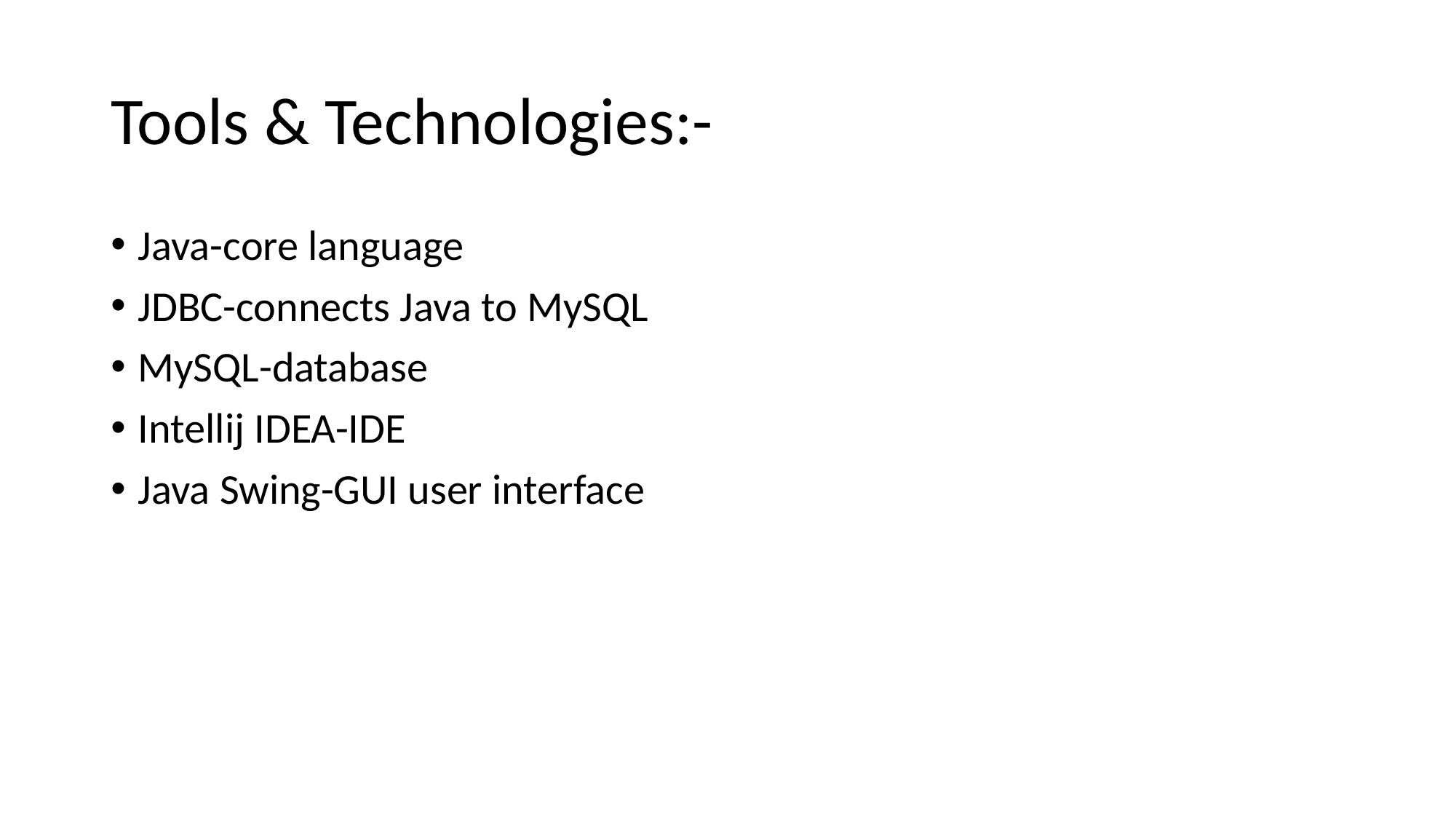

# Tools & Technologies:-
Java-core language
JDBC-connects Java to MySQL
MySQL-database
Intellij IDEA-IDE
Java Swing-GUI user interface